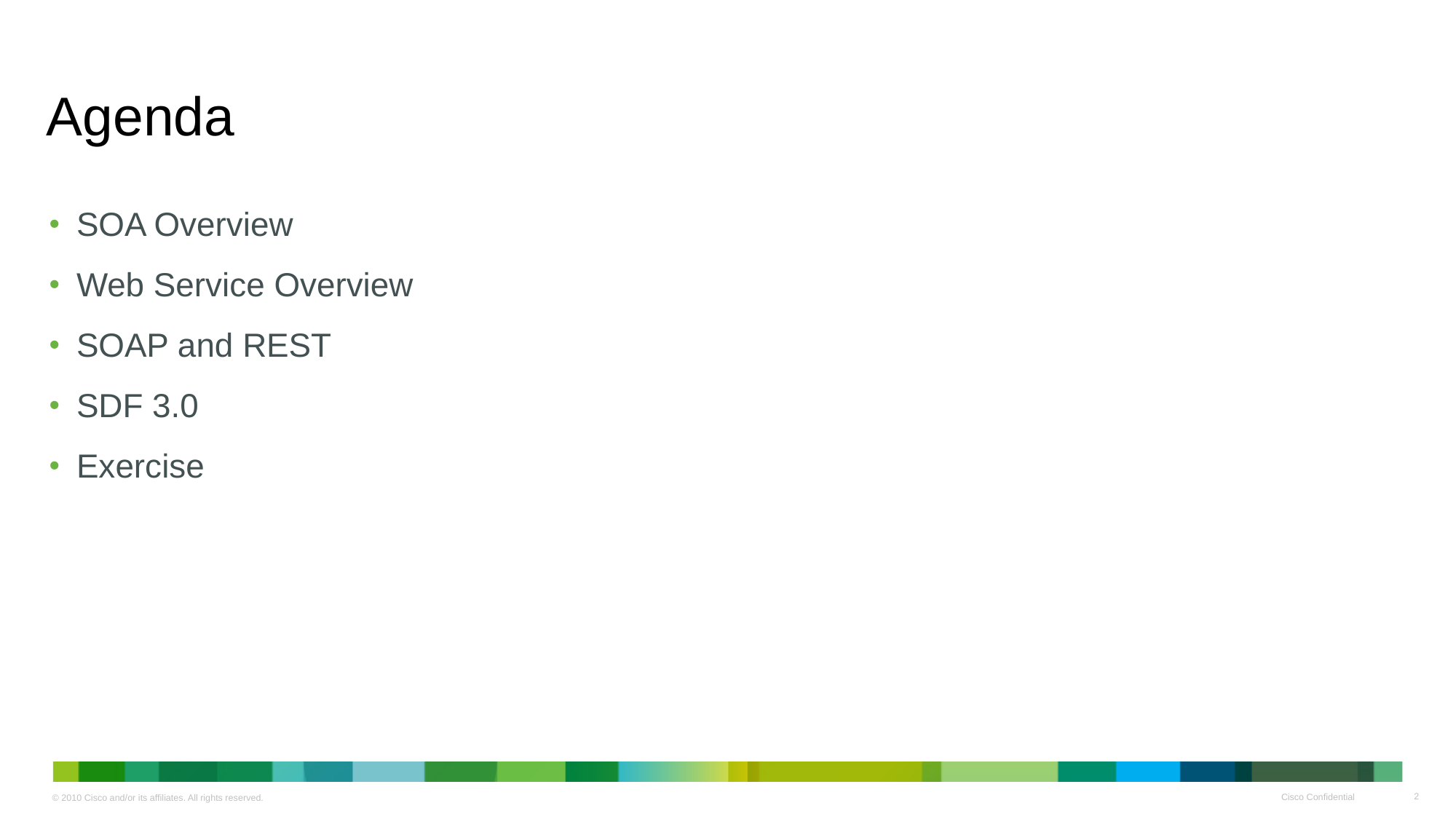

# Agenda
SOA Overview
Web Service Overview
SOAP and REST
SDF 3.0
Exercise